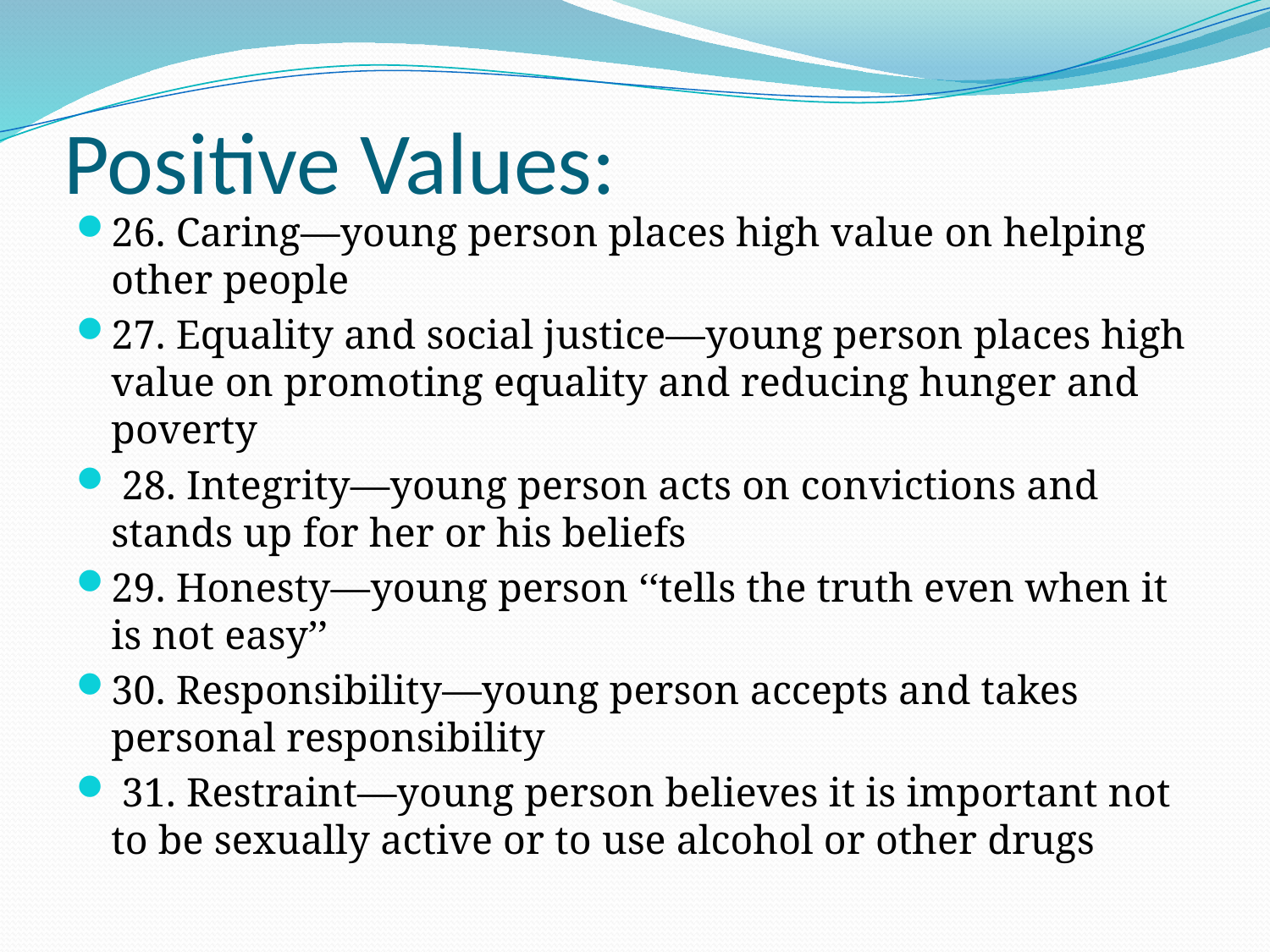

# Positive Values:
26. Caring—young person places high value on helping other people
27. Equality and social justice—young person places high value on promoting equality and reducing hunger and poverty
 28. Integrity—young person acts on convictions and stands up for her or his beliefs
29. Honesty—young person ‘‘tells the truth even when it is not easy’’
30. Responsibility—young person accepts and takes personal responsibility
 31. Restraint—young person believes it is important not to be sexually active or to use alcohol or other drugs